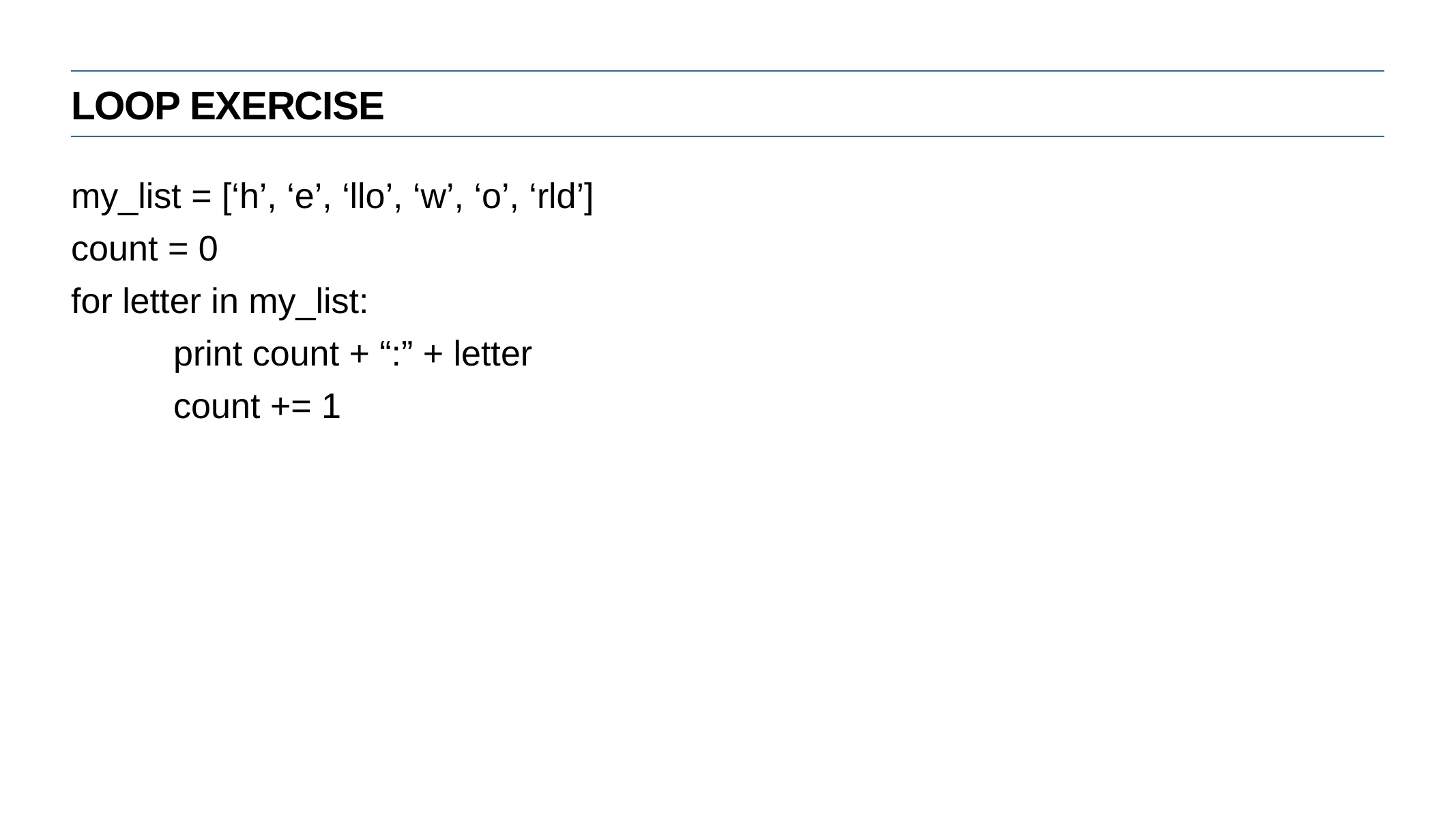

Loop exercise

my_list = [‘h’, ‘e’, ‘llo’, ‘w’, ‘o’, ‘rld’]
count = 0
for letter in my_list:
	print count + “:” + letter
	count += 1